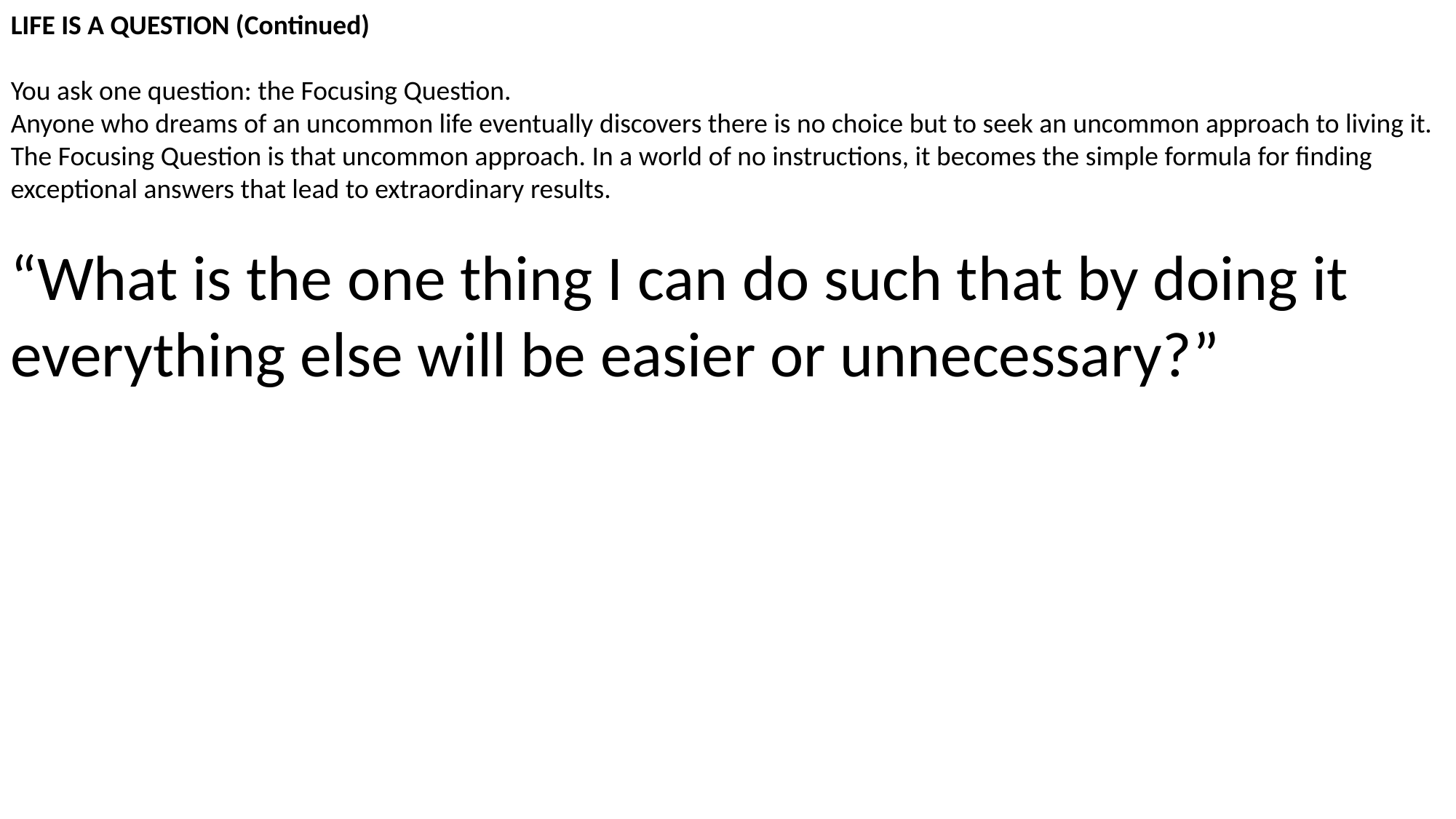

LIFE IS A QUESTION (Continued)

You ask one question: the Focusing Question.
Anyone who dreams of an uncommon life eventually discovers there is no choice but to seek an uncommon approach to living it. The Focusing Question is that uncommon approach. In a world of no instructions, it becomes the simple formula for finding exceptional answers that lead to extraordinary results.

“What is the one thing I can do such that by doing it everything else will be easier or unnecessary?”